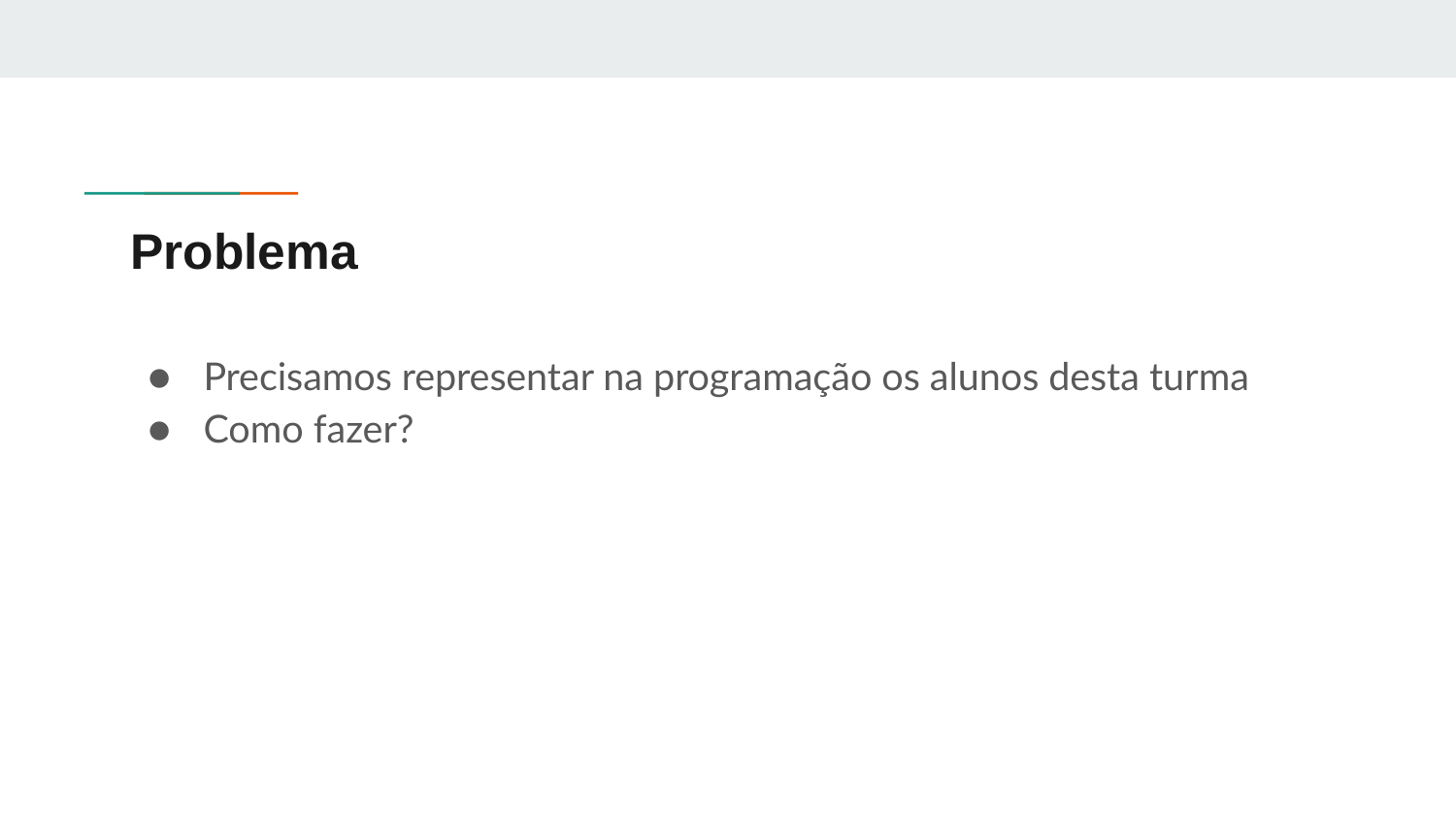

# Problema
Precisamos representar na programação os alunos desta turma
Como fazer?